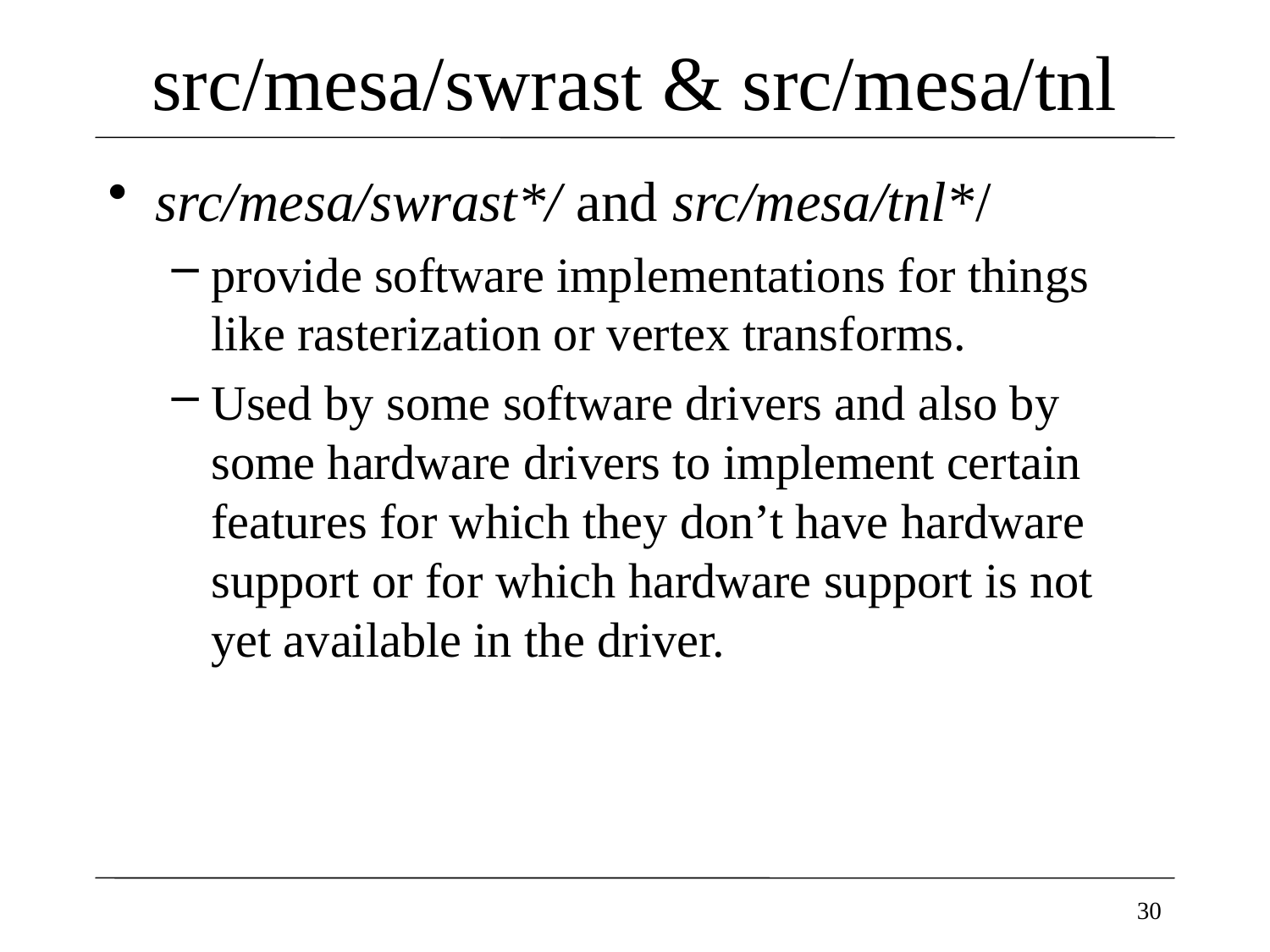

# src/mesa/swrast & src/mesa/tnl
src/mesa/swrast*/ and src/mesa/tnl*/
provide software implementations for things like rasterization or vertex transforms.
Used by some software drivers and also by some hardware drivers to implement certain features for which they don’t have hardware support or for which hardware support is not yet available in the driver.
30